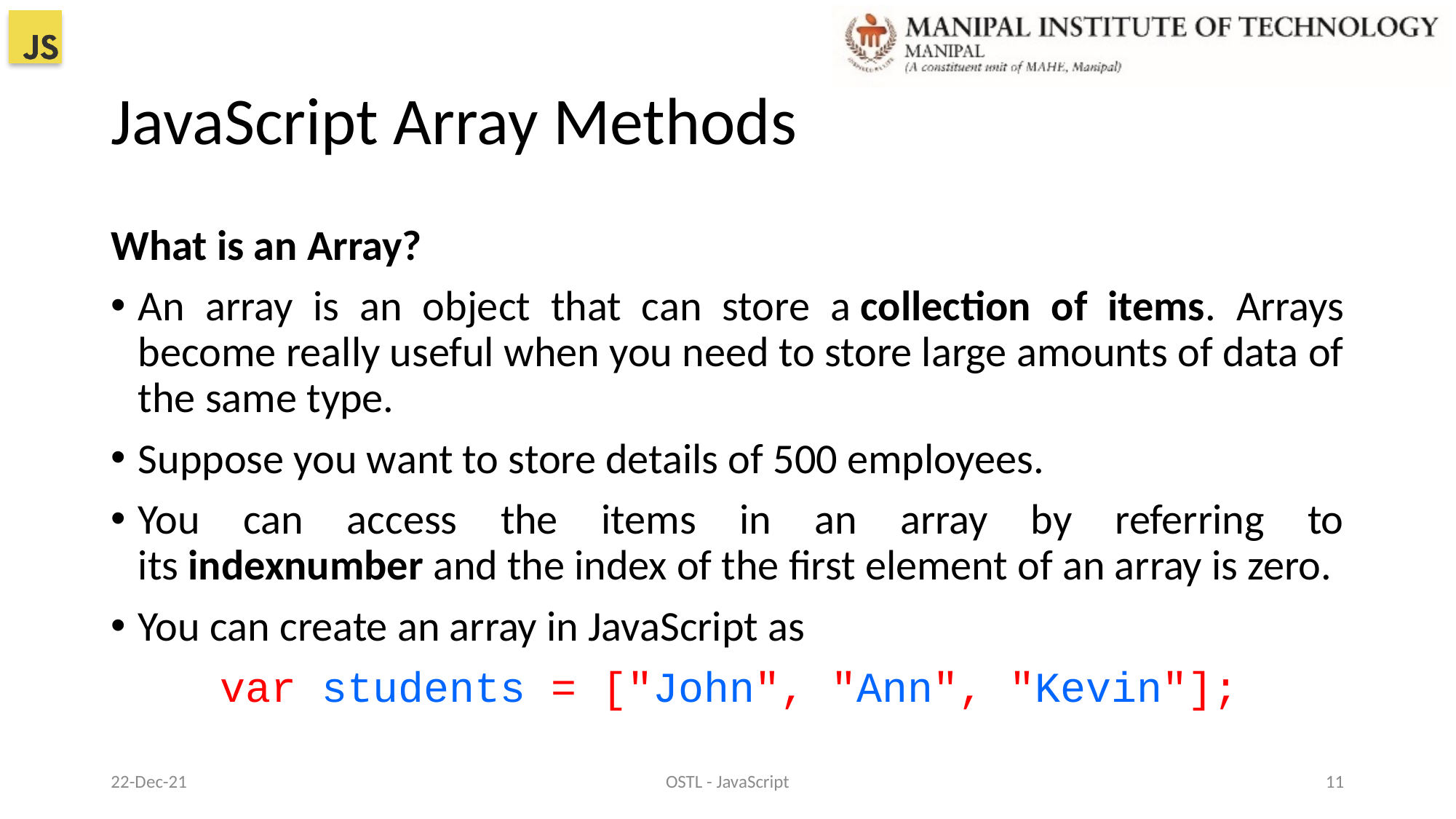

# JavaScript Array Methods
What is an Array?
An array is an object that can store a collection of items. Arrays become really useful when you need to store large amounts of data of the same type.
Suppose you want to store details of 500 employees.
You can access the items in an array by referring to its indexnumber and the index of the first element of an array is zero.
You can create an array in JavaScript as
	var students = ["John", "Ann", "Kevin"];
22-Dec-21
OSTL - JavaScript
11